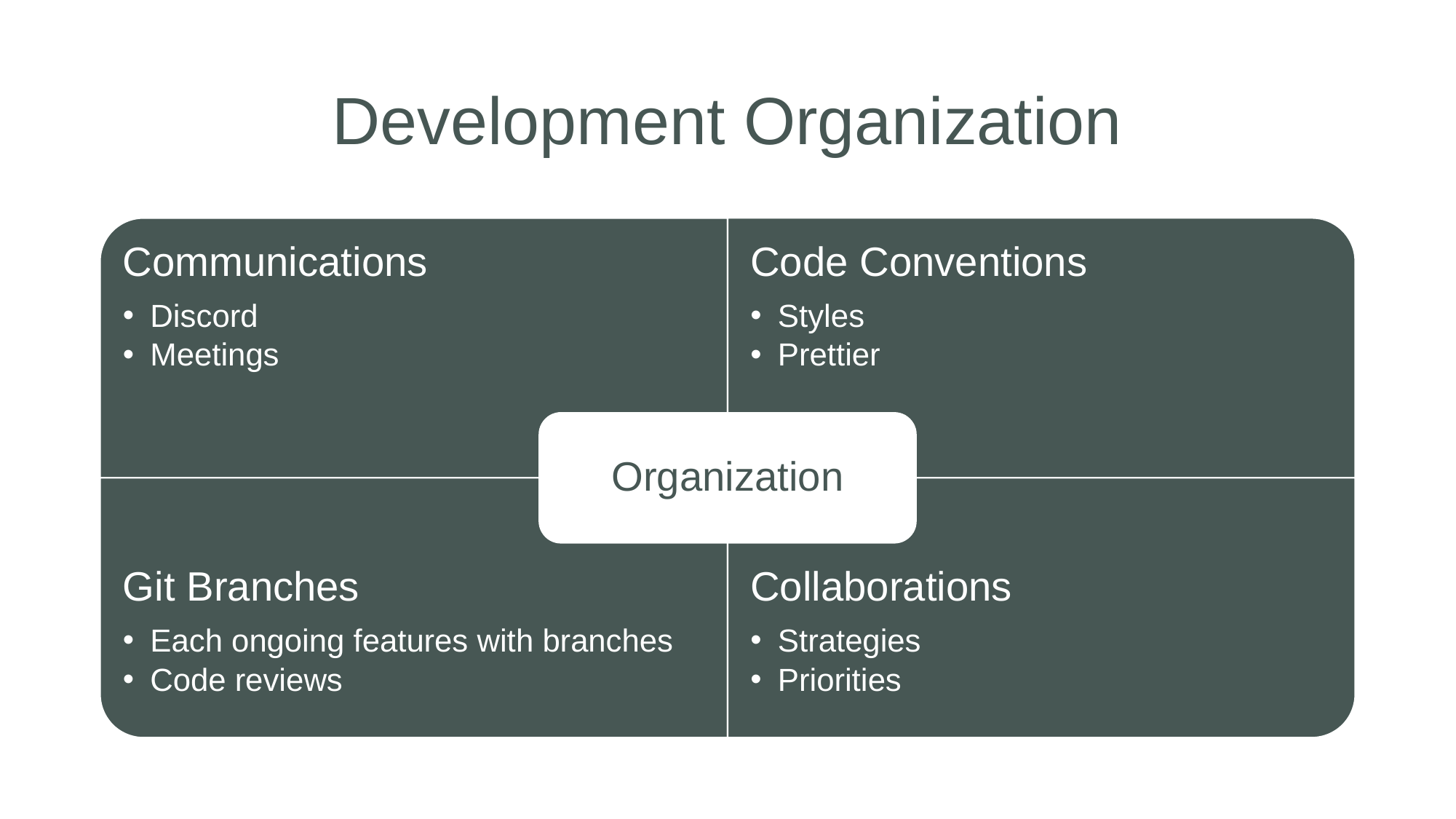

# Development Organization
Communications
Discord
Meetings

Code Conventions
Styles
Prettier

Organization

Git Branches
Each ongoing features with branches
Code reviews
Collaborations
Strategies
Priorities